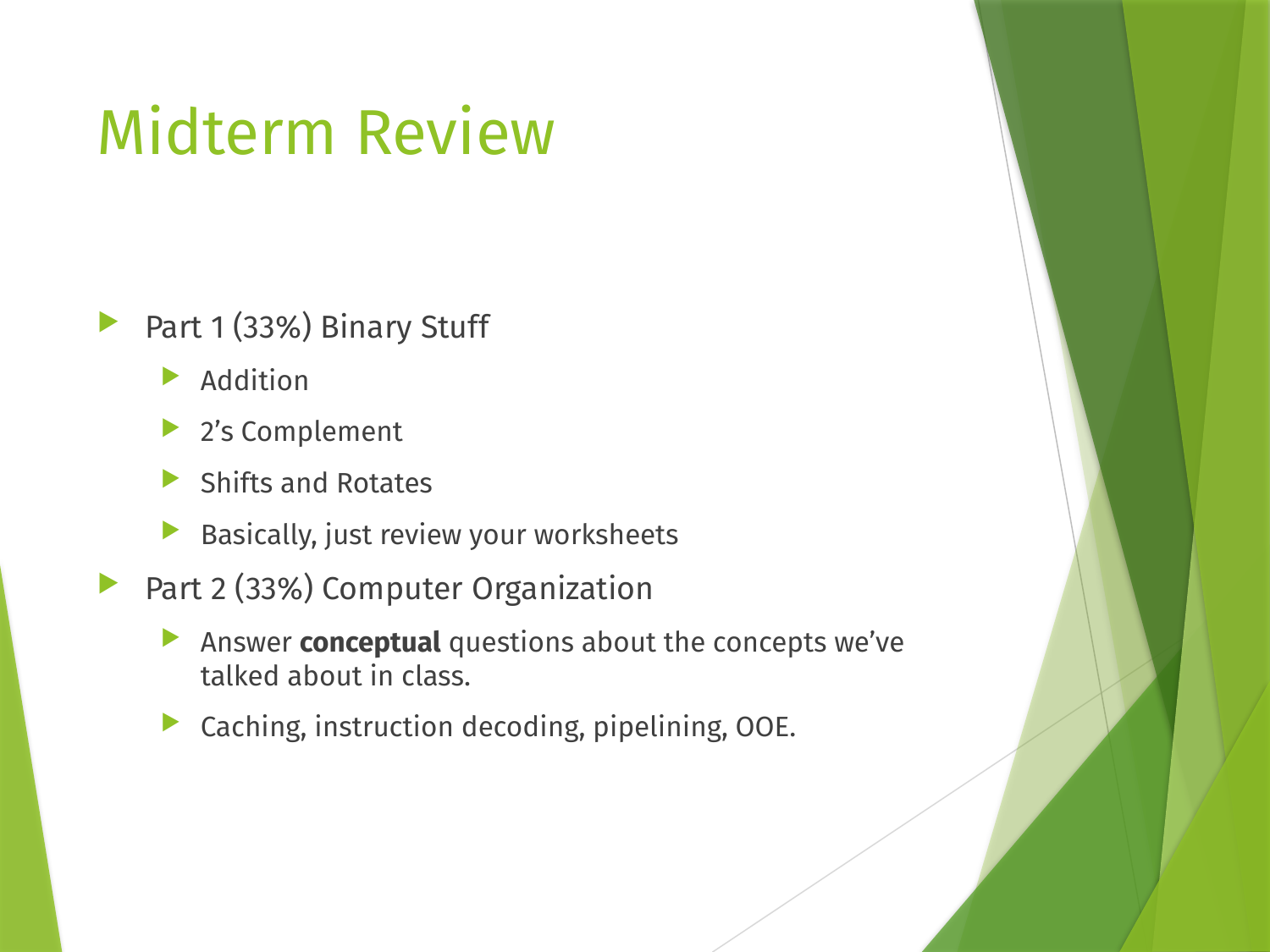

# Midterm Review
Part 1 (33%) Binary Stuff
Addition
2’s Complement
Shifts and Rotates
Basically, just review your worksheets
Part 2 (33%) Computer Organization
Answer conceptual questions about the concepts we’ve talked about in class.
Caching, instruction decoding, pipelining, OOE.